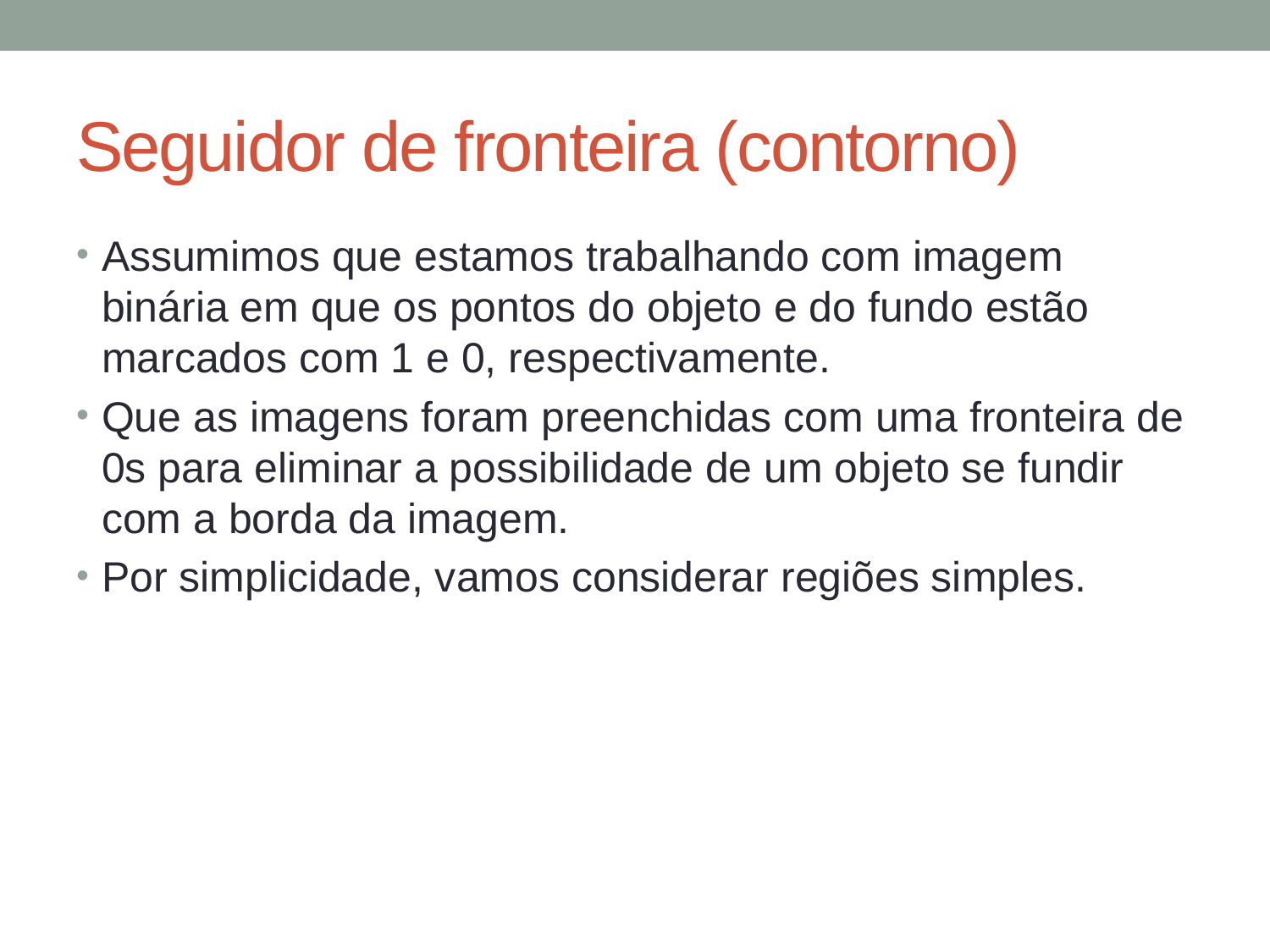

# Seguidor de fronteira (contorno)
Assumimos que estamos trabalhando com imagem binária em que os pontos do objeto e do fundo estão marcados com 1 e 0, respectivamente.
Que as imagens foram preenchidas com uma fronteira de 0s para eliminar a possibilidade de um objeto se fundir com a borda da imagem.
Por simplicidade, vamos considerar regiões simples.